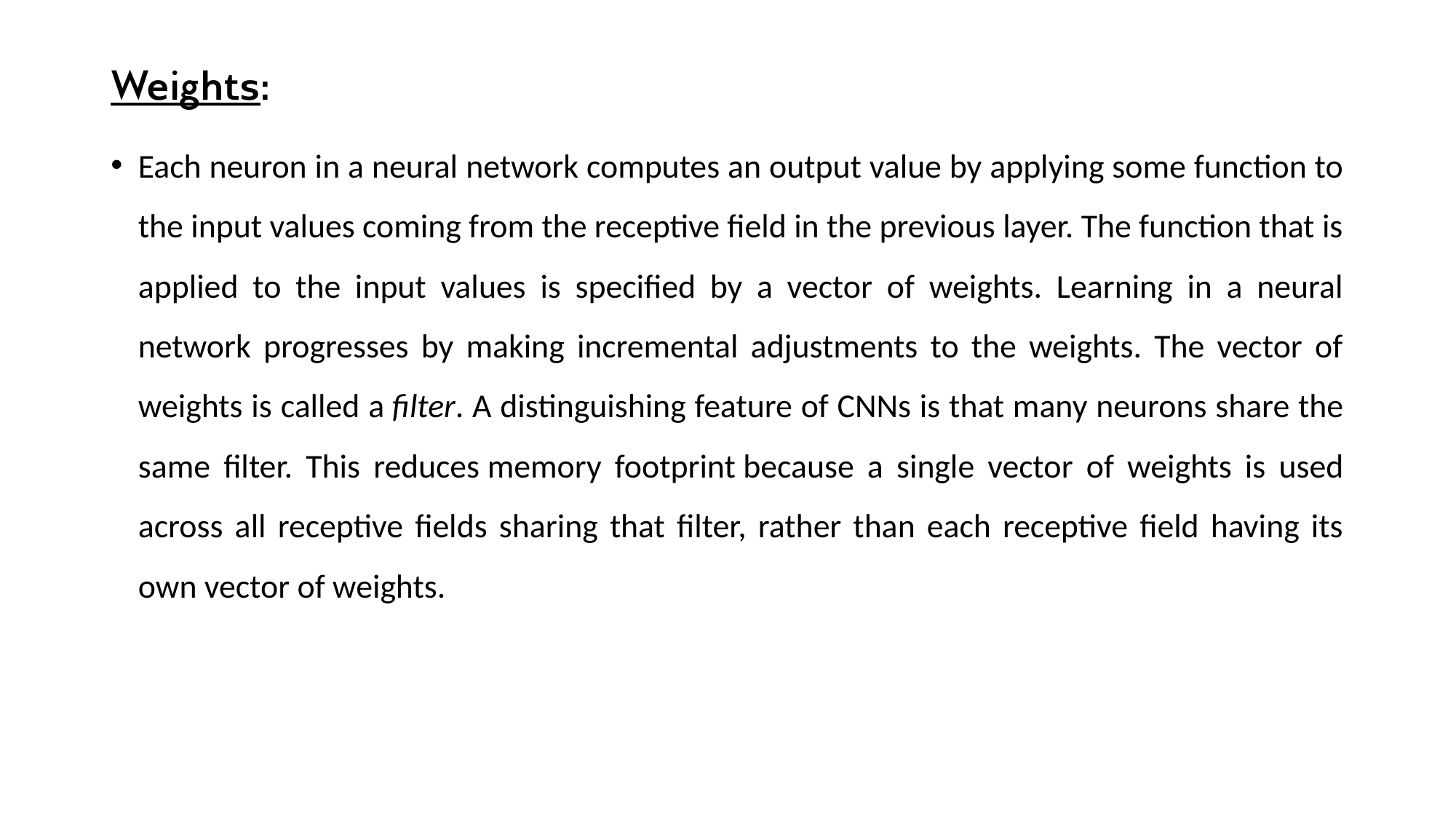

Weights:
Each neuron in a neural network computes an output value by applying some function to the input values coming from the receptive field in the previous layer. The function that is applied to the input values is specified by a vector of weights. Learning in a neural network progresses by making incremental adjustments to the weights. The vector of weights is called a filter. A distinguishing feature of CNNs is that many neurons share the same filter. This reduces memory footprint because a single vector of weights is used across all receptive fields sharing that filter, rather than each receptive field having its own vector of weights.